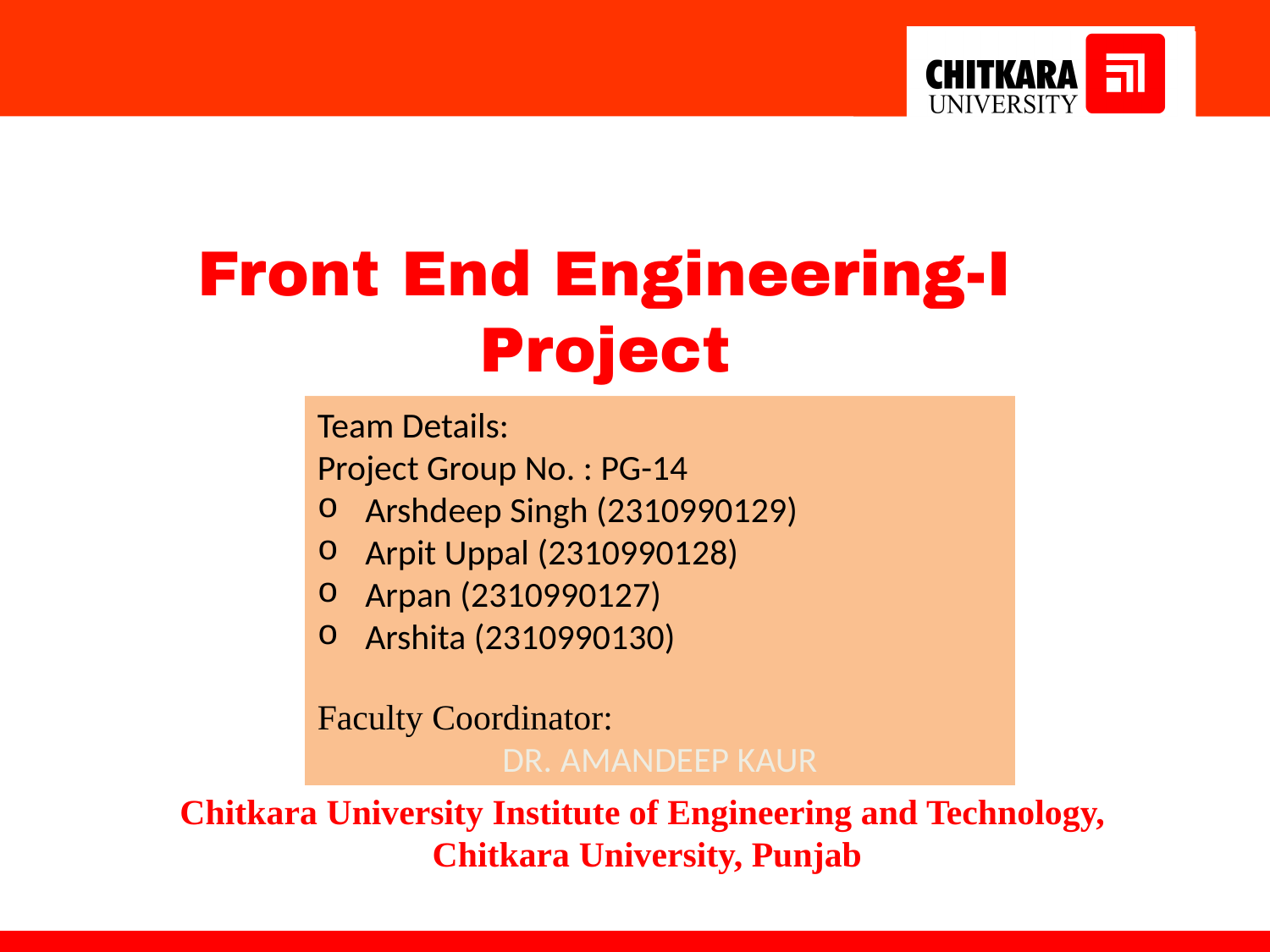

Front End Engineering-I Project
Team Details:
Project Group No. : PG-14
Arshdeep Singh (2310990129)
Arpit Uppal (2310990128)
Arpan (2310990127)
Arshita (2310990130)

Faculty Coordinator:
DR. AMANDEEP KAUR
:

Chitkara University Institute of Engineering and Technology,
Chitkara University, Punjab